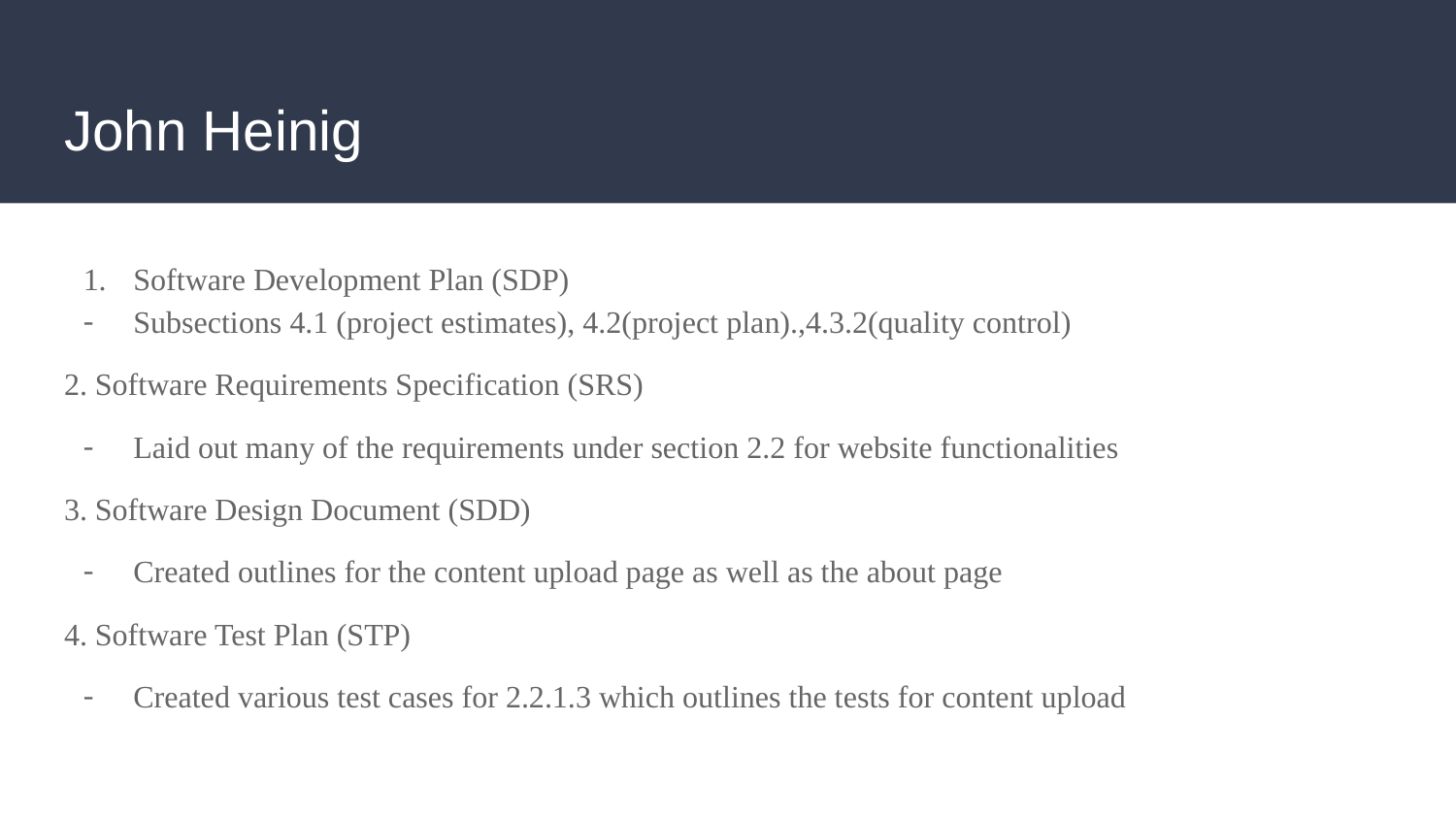

# John Heinig
Software Development Plan (SDP)
Subsections 4.1 (project estimates), 4.2(project plan).,4.3.2(quality control)
2. Software Requirements Specification (SRS)
Laid out many of the requirements under section 2.2 for website functionalities
3. Software Design Document (SDD)
Created outlines for the content upload page as well as the about page
4. Software Test Plan (STP)
Created various test cases for 2.2.1.3 which outlines the tests for content upload